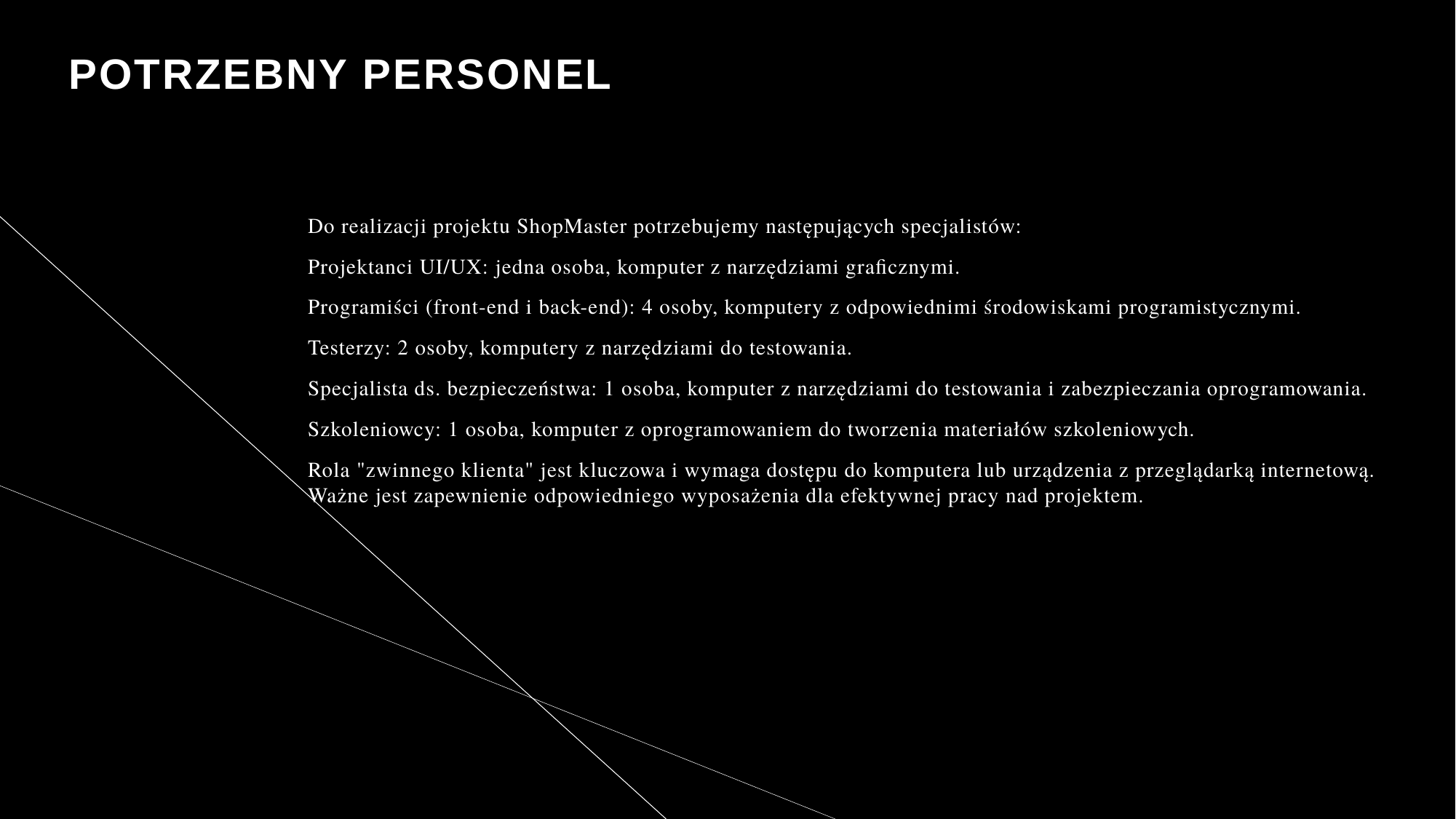

# Potrzebny personel
Do realizacji projektu ShopMaster potrzebujemy następujących specjalistów:
Projektanci UI/UX: jedna osoba, komputer z narzędziami graficznymi.
Programiści (front-end i back-end): 4 osoby, komputery z odpowiednimi środowiskami programistycznymi.
Testerzy: 2 osoby, komputery z narzędziami do testowania.
Specjalista ds. bezpieczeństwa: 1 osoba, komputer z narzędziami do testowania i zabezpieczania oprogramowania.
Szkoleniowcy: 1 osoba, komputer z oprogramowaniem do tworzenia materiałów szkoleniowych.
Rola "zwinnego klienta" jest kluczowa i wymaga dostępu do komputera lub urządzenia z przeglądarką internetową. Ważne jest zapewnienie odpowiedniego wyposażenia dla efektywnej pracy nad projektem.